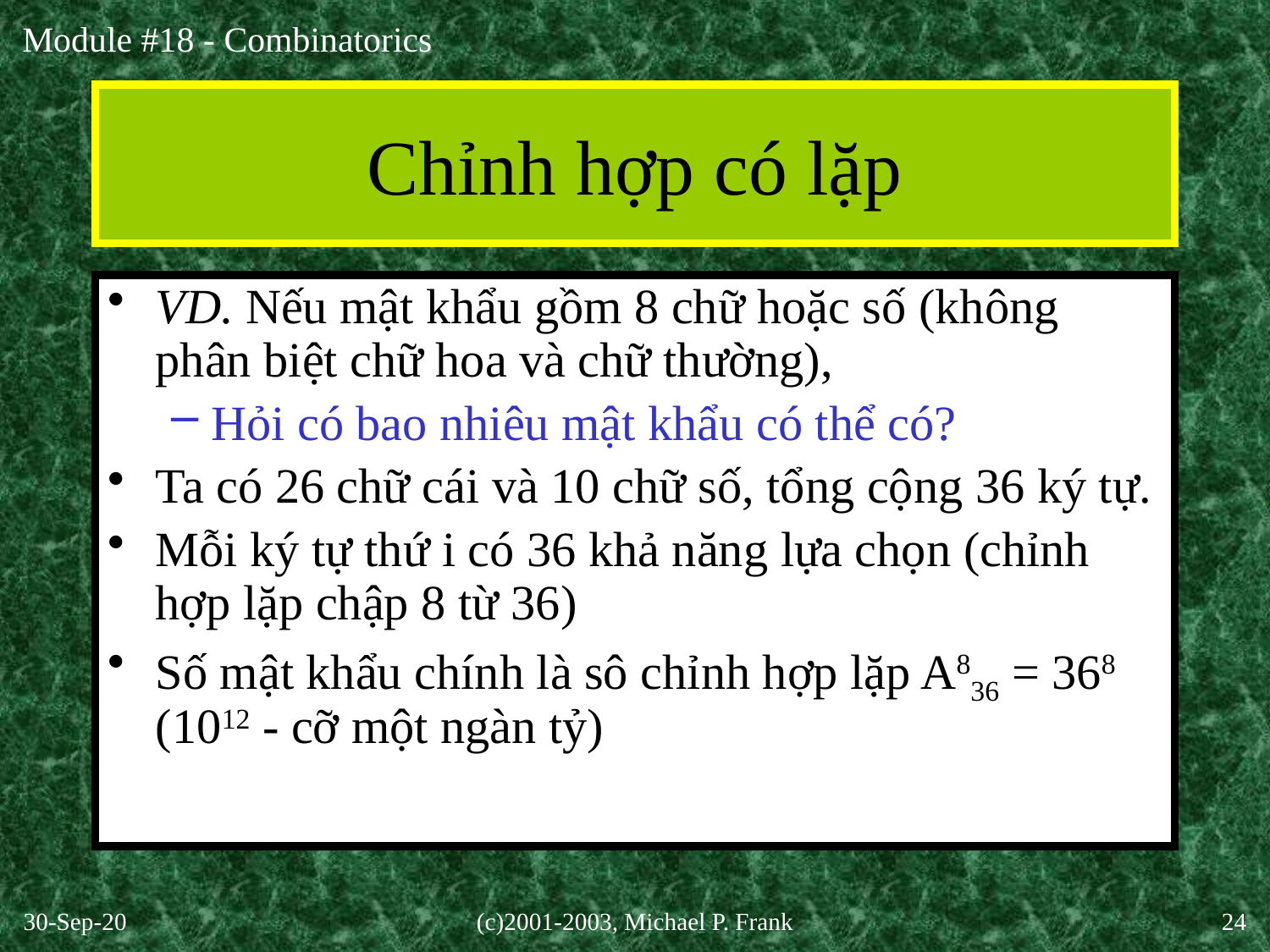

# Chỉnh hợp có lặp
VD. Nếu mật khẩu gồm 8 chữ hoặc số (không phân biệt chữ hoa và chữ thường),
Hỏi có bao nhiêu mật khẩu có thể có?
Ta có 26 chữ cái và 10 chữ số, tổng cộng 36 ký tự.
Mỗi ký tự thứ i có 36 khả năng lựa chọn (chỉnh hợp lặp chập 8 từ 36)
Số mật khẩu chính là sô chỉnh hợp lặp A836 = 368  (1012 - cỡ một ngàn tỷ)
30-Sep-20
(c)2001-2003, Michael P. Frank
24